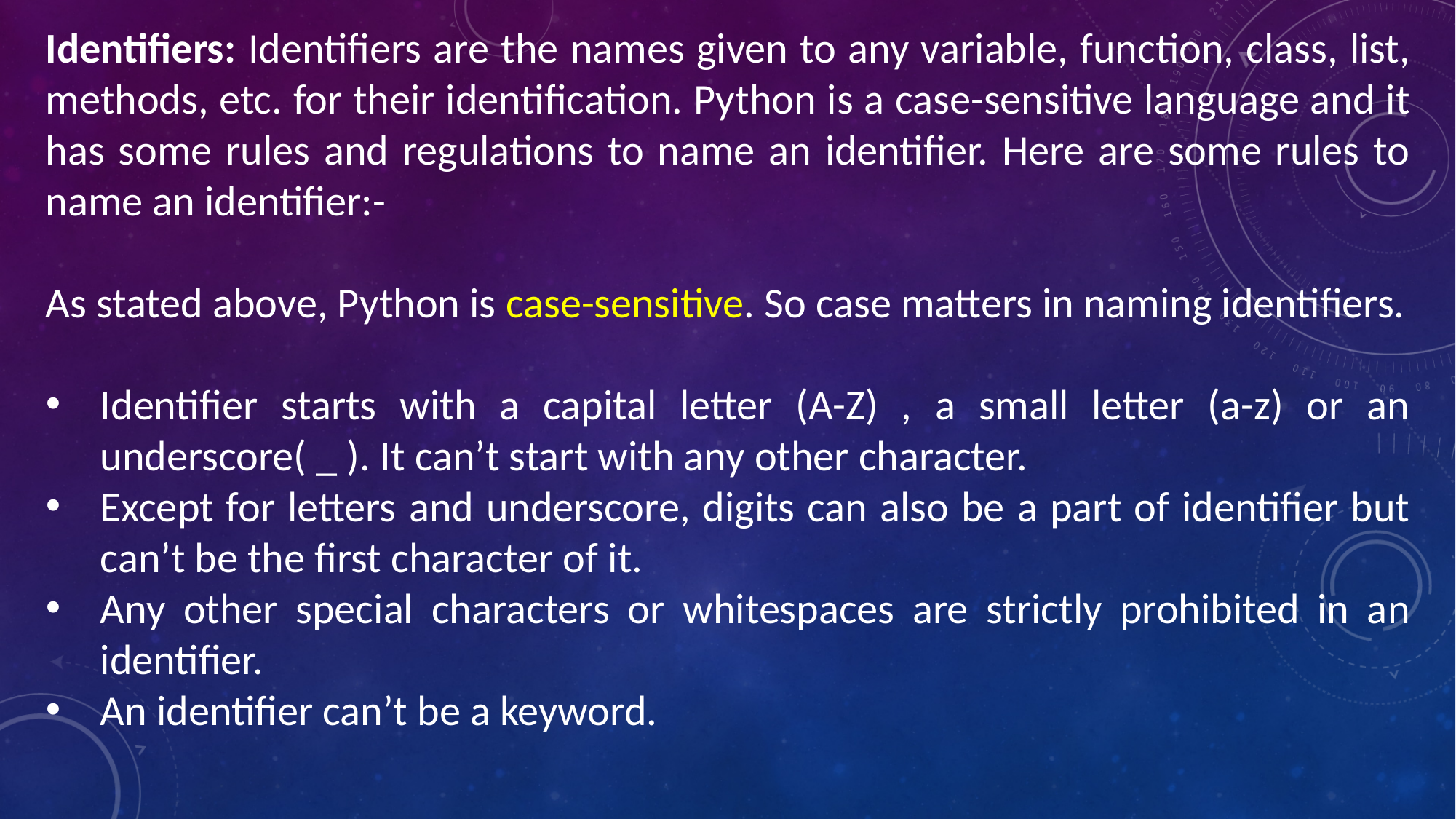

Identifiers: Identifiers are the names given to any variable, function, class, list, methods, etc. for their identification. Python is a case-sensitive language and it has some rules and regulations to name an identifier. Here are some rules to name an identifier:-

As stated above, Python is case-sensitive. So case matters in naming identifiers.

Identifier starts with a capital letter (A-Z) , a small letter (a-z) or an underscore( _ ). It can’t start with any other character.
Except for letters and underscore, digits can also be a part of identifier but can’t be the first character of it.
Any other special characters or whitespaces are strictly prohibited in an identifier.
An identifier can’t be a keyword.